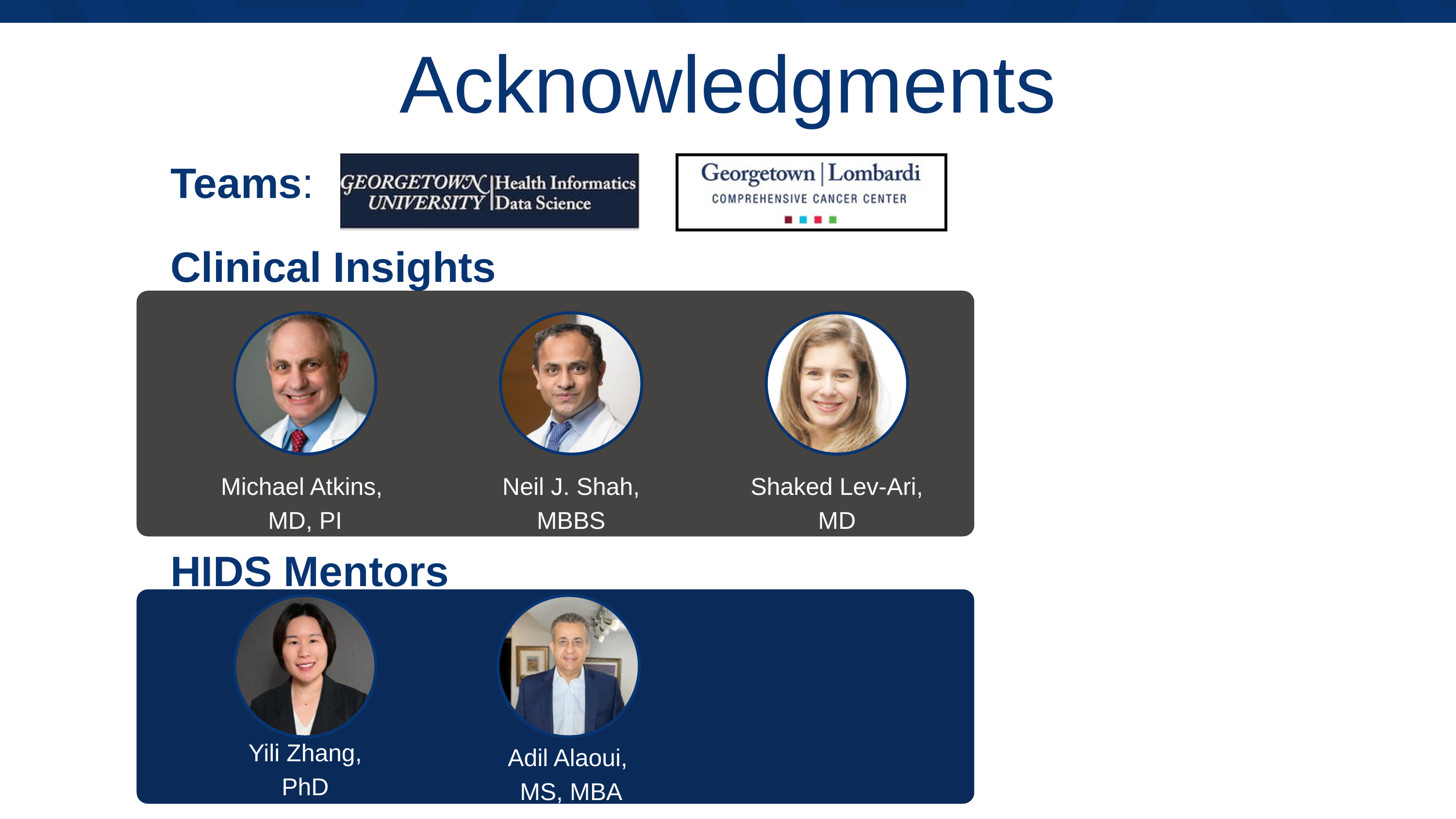

Acknowledgments
Teams:

Clinical Insights

HIDS Mentors

Michael Atkins,
MD, PI
Neil J. Shah,
MBBS
Shaked Lev-Ari,
MD

Yili Zhang,
PhD
Adil Alaoui,
MS, MBA